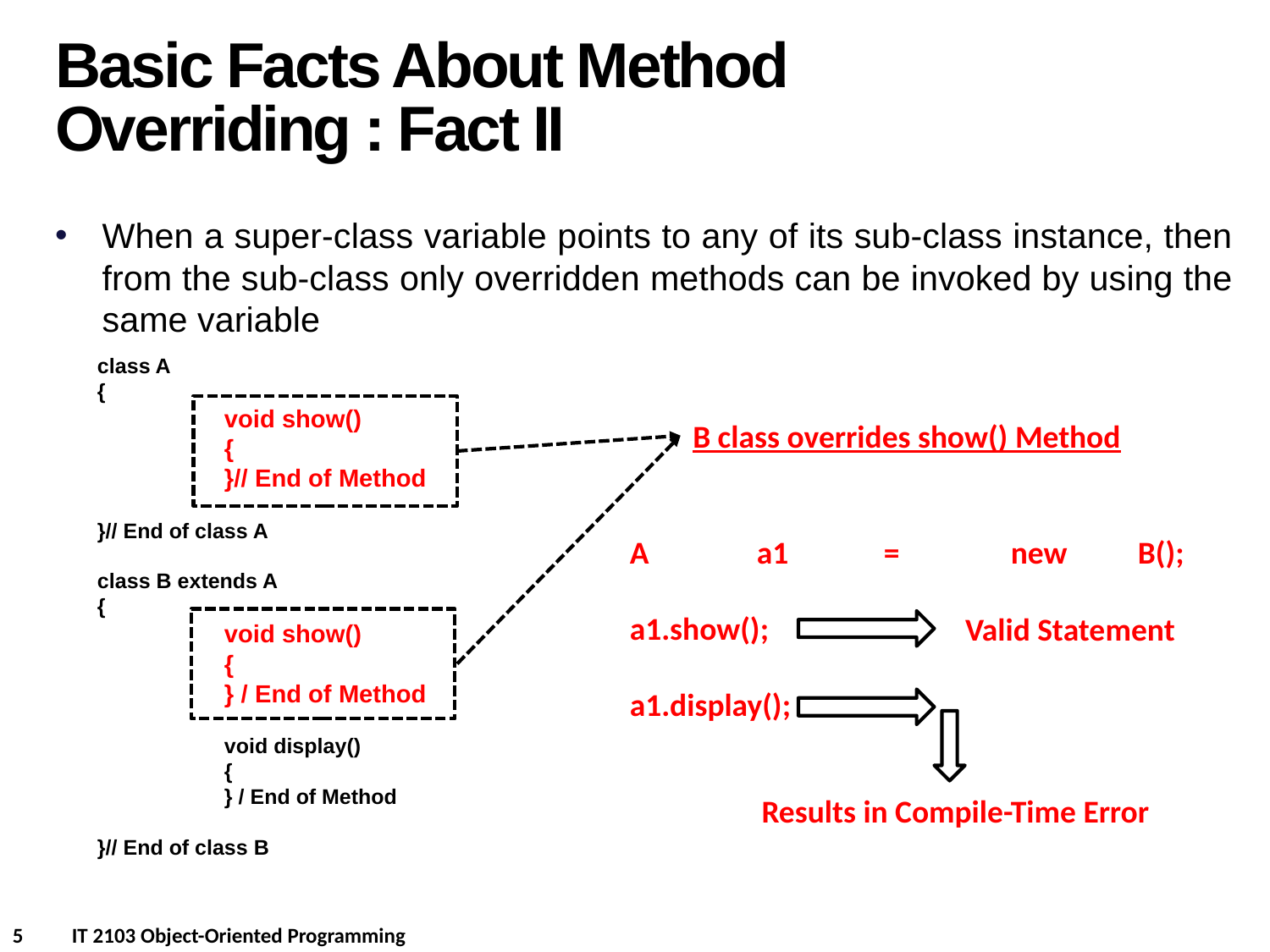

Basic Facts About Method Overriding : Fact II
When a super-class variable points to any of its sub-class instance, then from the sub-class only overridden methods can be invoked by using the same variable
class A
{
	void show()
	{
	}// End of Method

}// End of class A

class B extends A
{
	void show()
	{
	} / End of Method

	void display()
	{
	} / End of Method

}// End of class B

B class overrides show() Method
A	a1	=	new	B();

a1.show();

a1.display();
Valid Statement

Results in Compile-Time Error